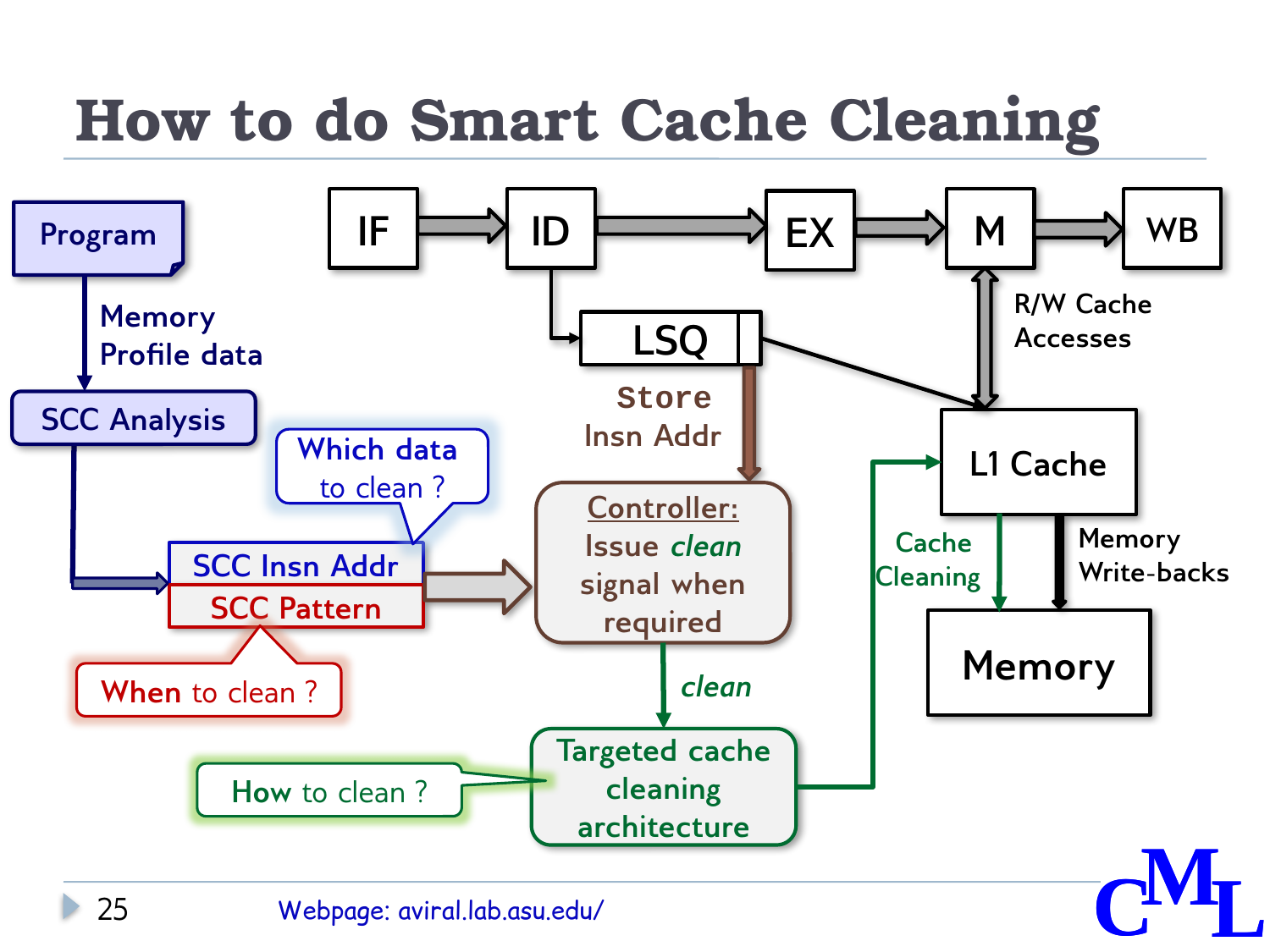

# How to do Smart Cache Cleaning
IF
ID
M
WB
EX

R/W Cache
Accesses
LSQ
L1 Cache
Memory
Write-backs

Memory
Program
SCC Analysis
Memory
Profile data

Store
Insn Addr
Which data
to clean ?
Controller: Issue clean signal when required
Cache
Cleaning
SCC Insn Addr

SCC Pattern
clean
When to clean ?
Targeted cache cleaning architecture
How to clean ?
25